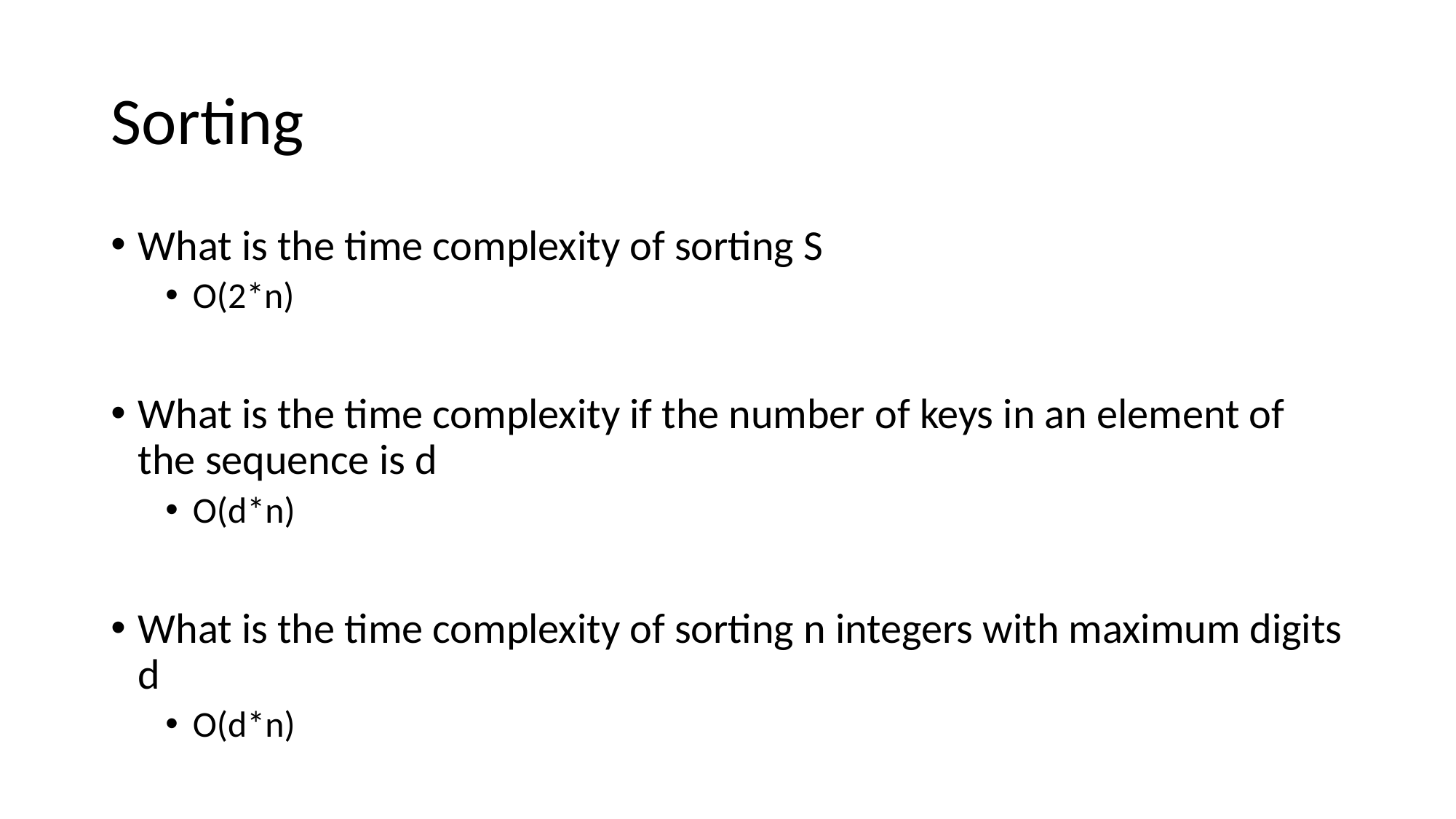

# Sorting
What is the time complexity of sorting S
O(2*n)

What is the time complexity if the number of keys in an element of the sequence is d
O(d*n)

What is the time complexity of sorting n integers with maximum digits d
O(d*n)